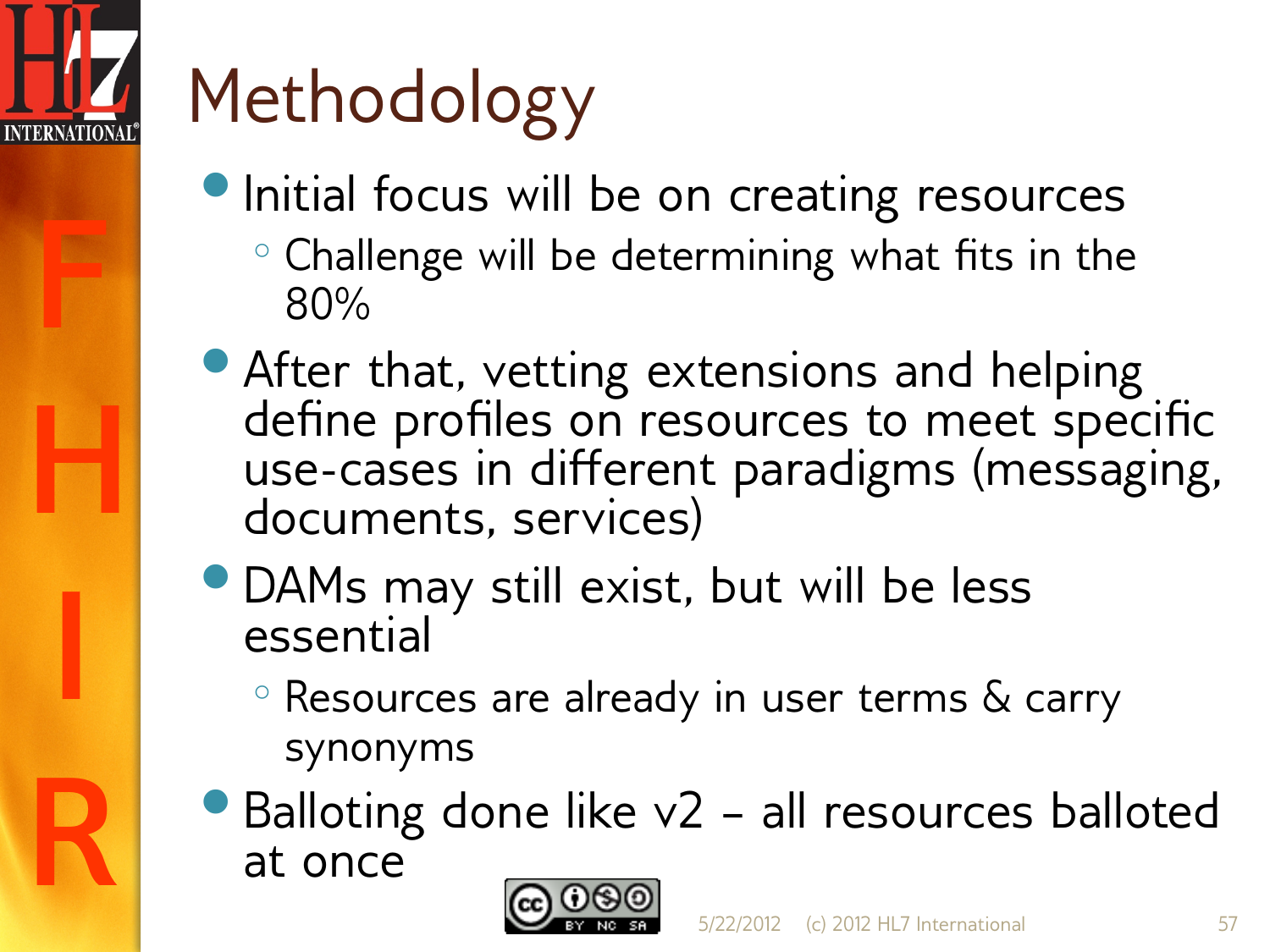

# Methodology
Initial focus will be on creating resources
Challenge will be determining what fits in the 80%
After that, vetting extensions and helping define profiles on resources to meet specific use-cases in different paradigms (messaging, documents, services)
DAMs may still exist, but will be less essential
Resources are already in user terms & carry synonyms
Balloting done like v2 – all resources balloted at once
5/22/2012
(c) 2012 HL7 International
57